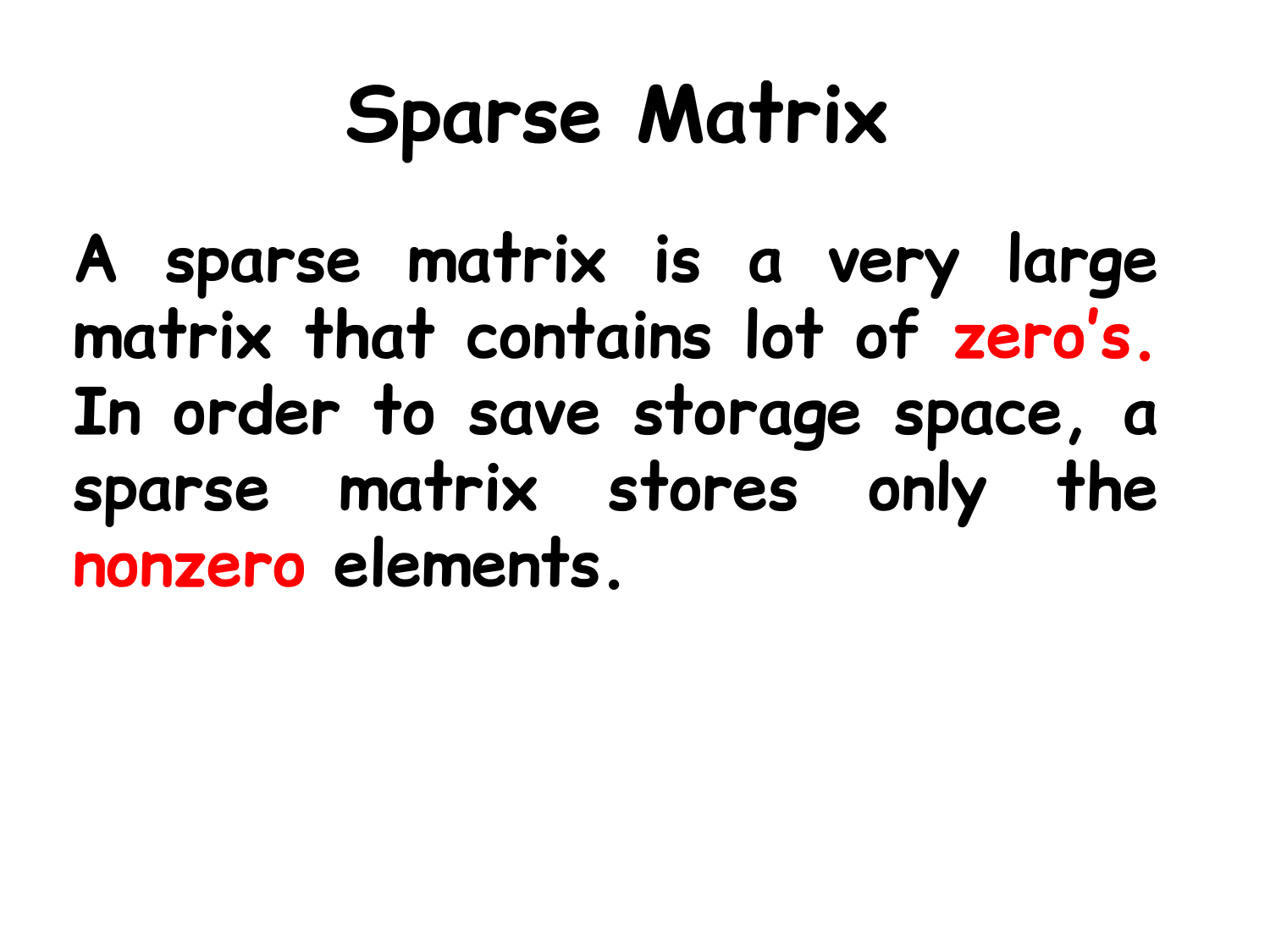

# Sparse Matrix
A sparse matrix is a very large matrix that contains lot of zero’s. In order to save storage space, a sparse matrix stores only the nonzero elements.